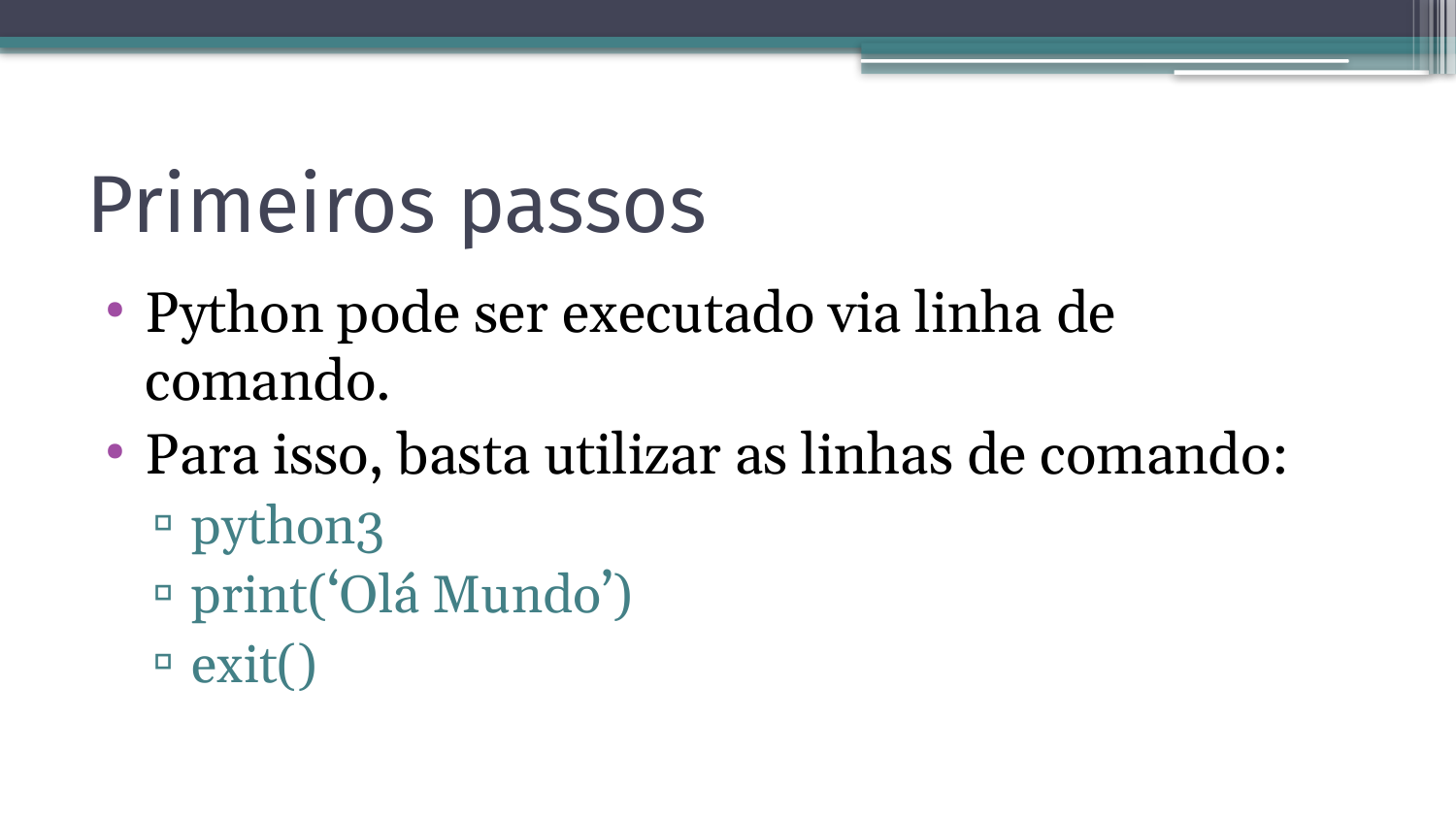

# Primeiros passos
Python pode ser executado via linha de comando.
Para isso, basta utilizar as linhas de comando:
python3
print(‘Olá Mundo’)
exit()